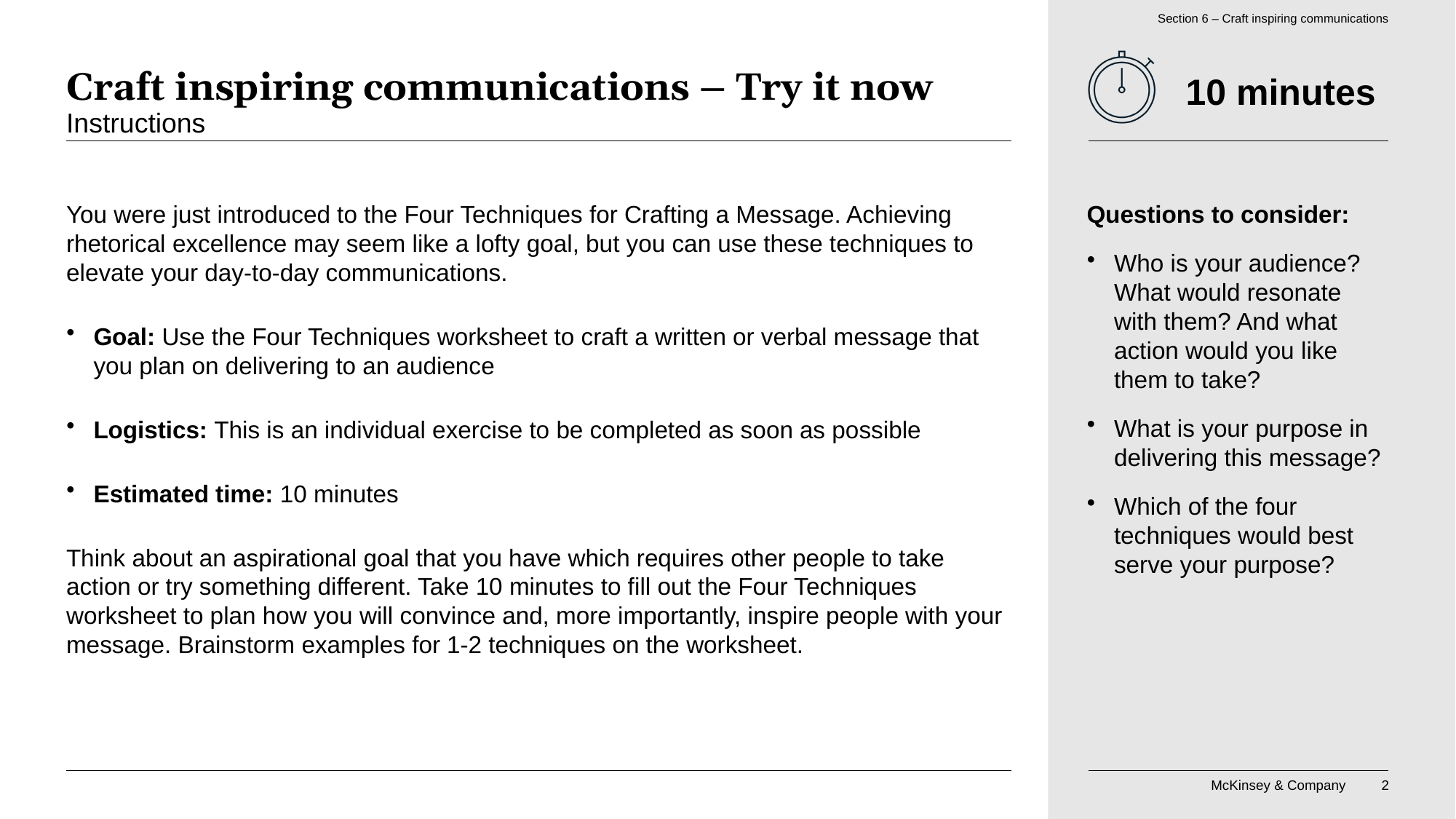

Section 6 – Craft inspiring communications
# Craft inspiring communications – Try it now
Instructions